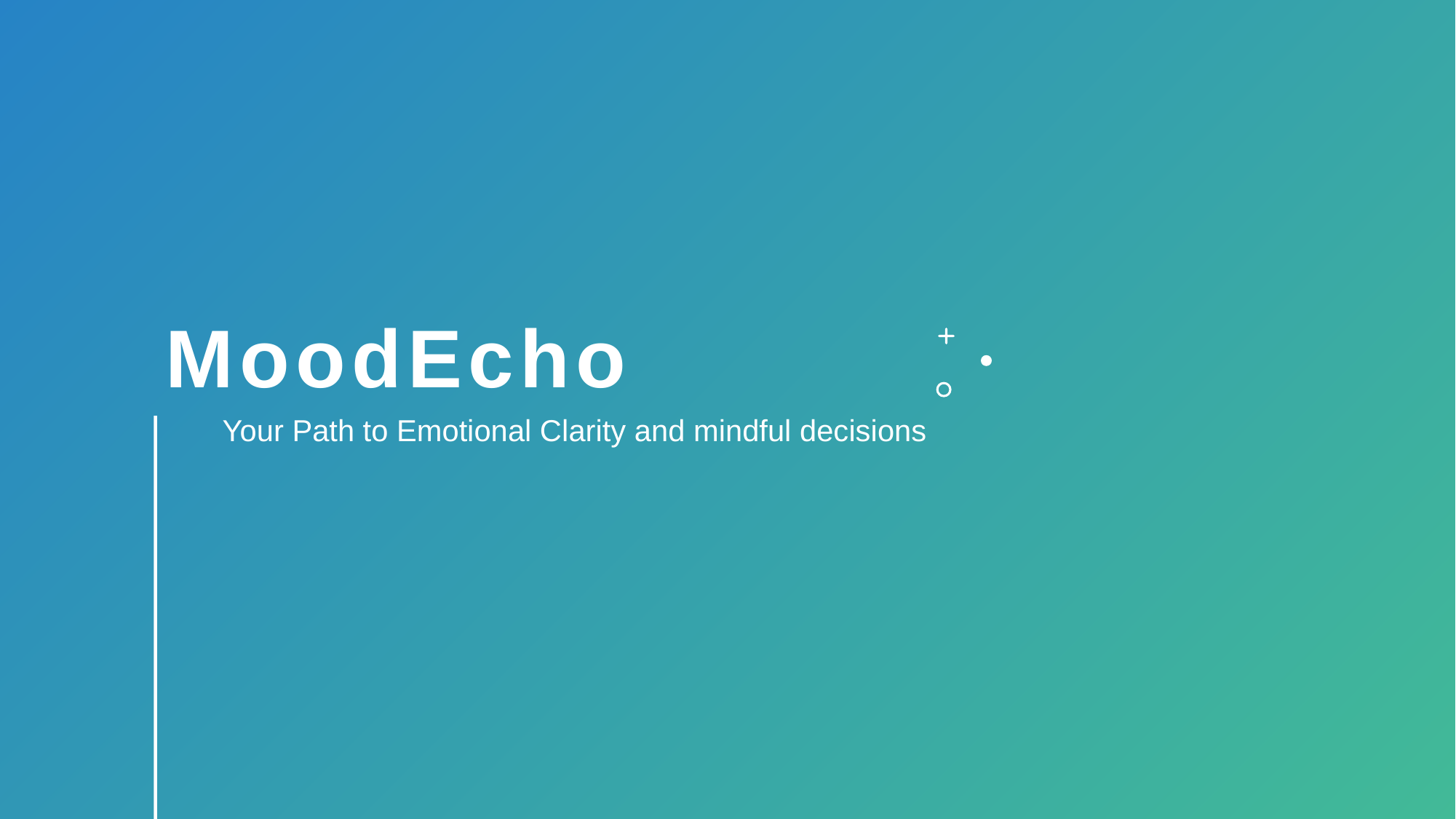

# MoodEcho
Your Path to Emotional Clarity and mindful decisions